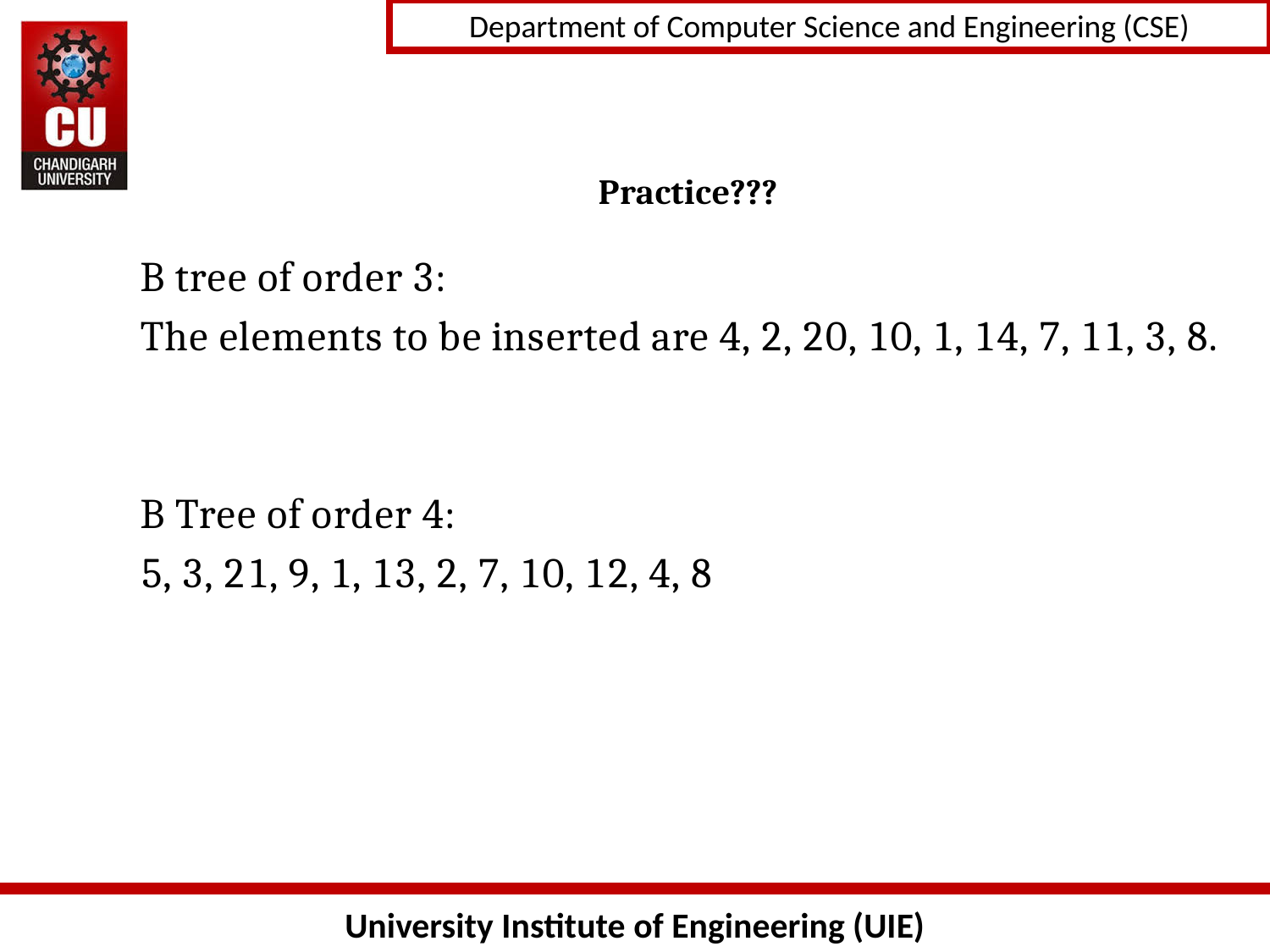

# Practice???
B tree of order 3:
The elements to be inserted are 4, 2, 20, 10, 1, 14, 7, 11, 3, 8.

B Tree of order 4:
5, 3, 21, 9, 1, 13, 2, 7, 10, 12, 4, 8